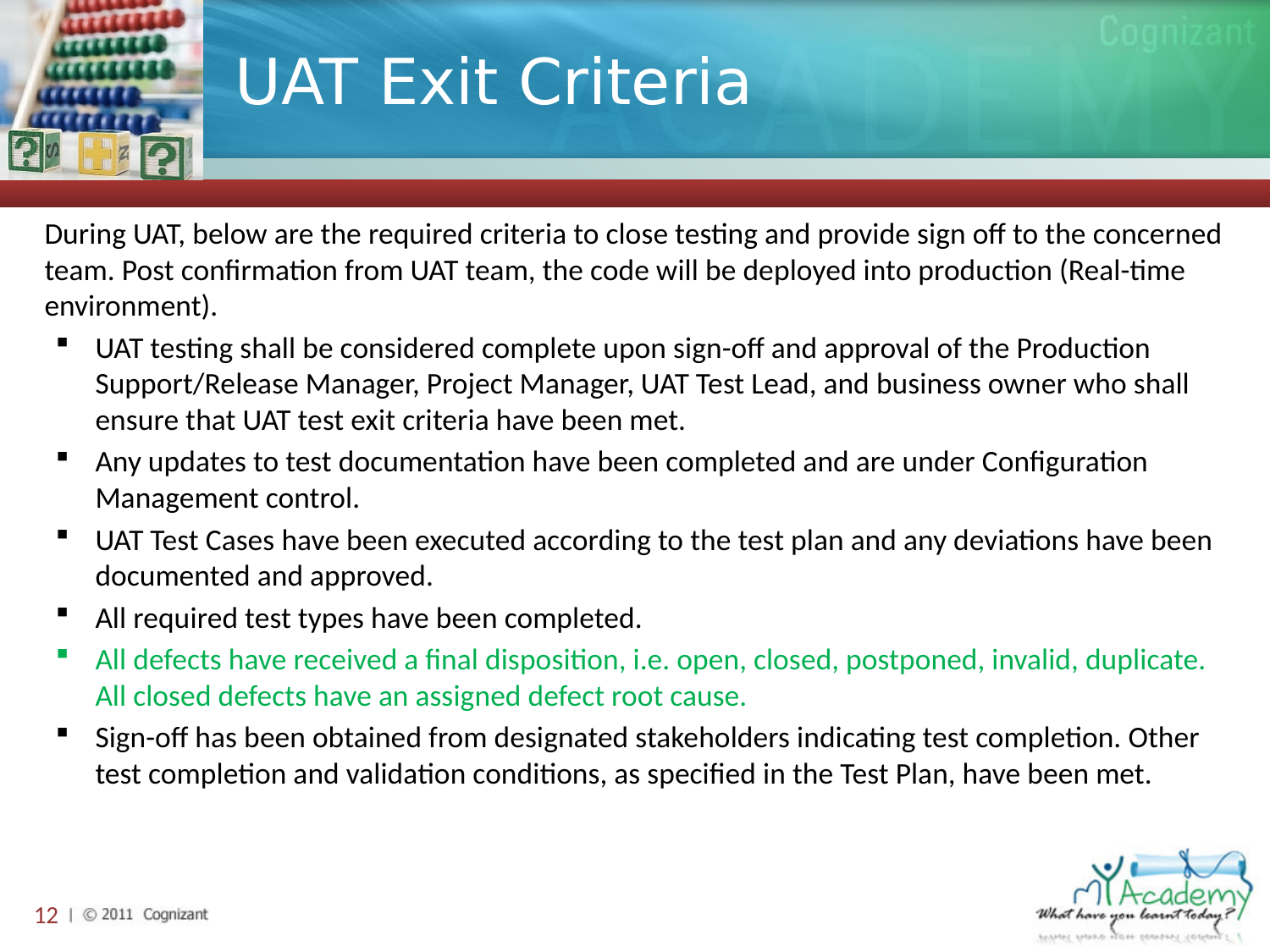

# UAT Exit Criteria
During UAT, below are the required criteria to close testing and provide sign off to the concerned team. Post confirmation from UAT team, the code will be deployed into production (Real-time environment).
UAT testing shall be considered complete upon sign-off and approval of the Production Support/Release Manager, Project Manager, UAT Test Lead, and business owner who shall ensure that UAT test exit criteria have been met.
Any updates to test documentation have been completed and are under Configuration Management control.
UAT Test Cases have been executed according to the test plan and any deviations have been documented and approved.
All required test types have been completed.
All defects have received a final disposition, i.e. open, closed, postponed, invalid, duplicate. All closed defects have an assigned defect root cause.
Sign-off has been obtained from designated stakeholders indicating test completion. Other test completion and validation conditions, as specified in the Test Plan, have been met.
12